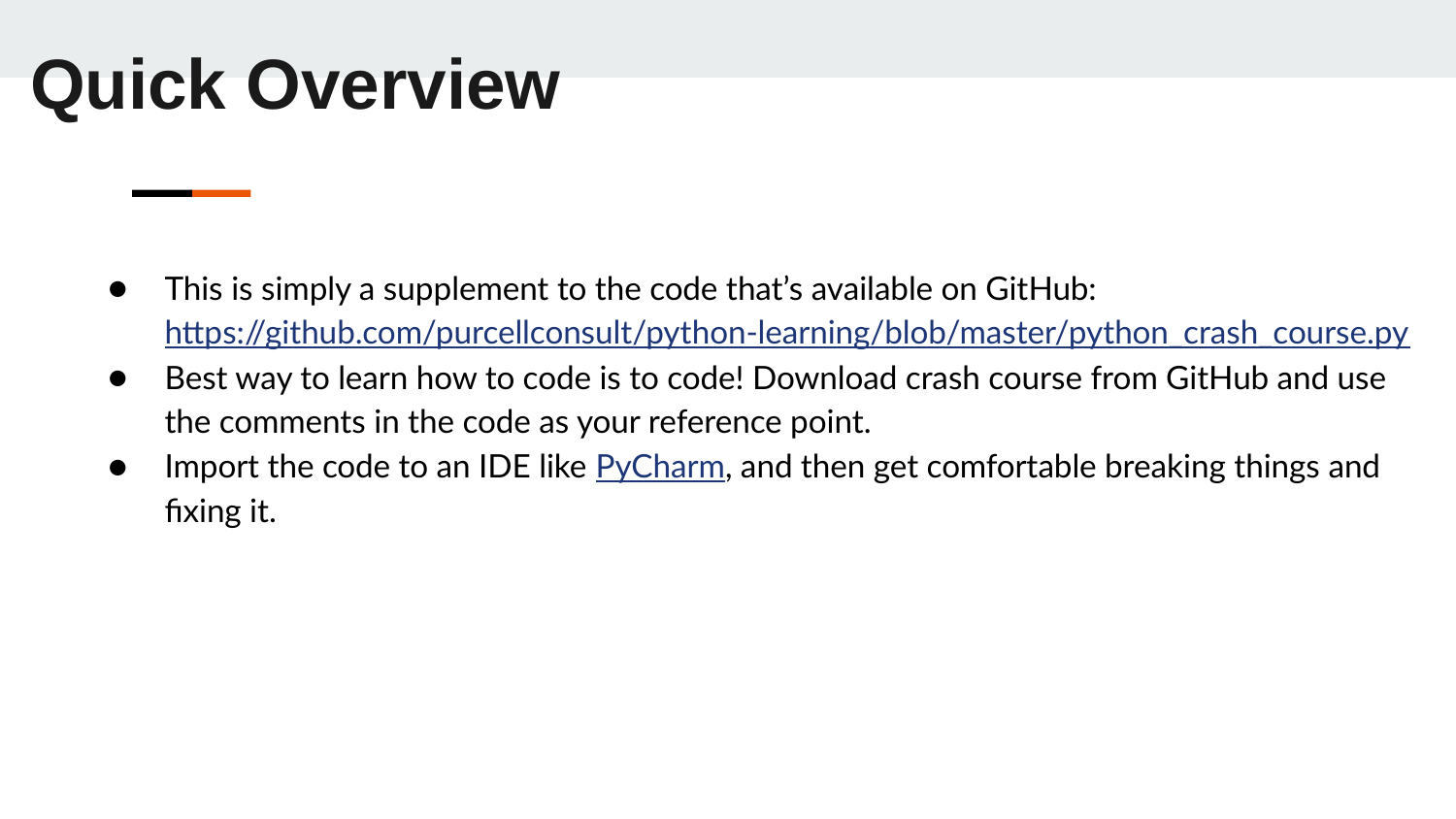

Quick Overview
This is simply a supplement to the code that’s available on GitHub: https://github.com/purcellconsult/python-learning/blob/master/python_crash_course.py
Best way to learn how to code is to code! Download crash course from GitHub and use the comments in the code as your reference point.
Import the code to an IDE like PyCharm, and then get comfortable breaking things and fixing it.